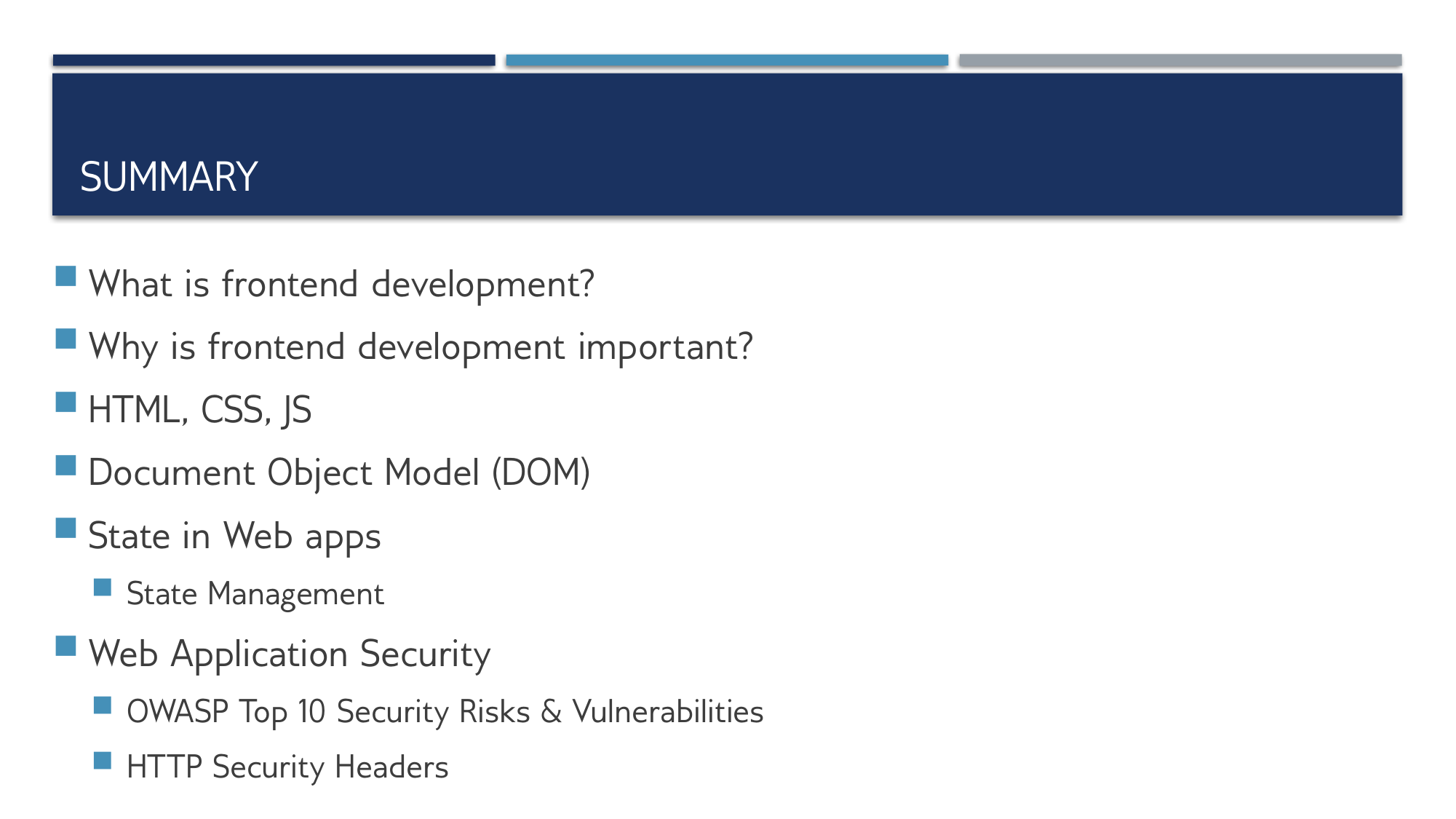

# Summary
What is frontend development?
Why is frontend development important?
HTML, CSS, JS
Document Object Model (DOM)
State in Web apps
State Management
Web Application Security
OWASP Top 10 Security Risks & Vulnerabilities
HTTP Security Headers